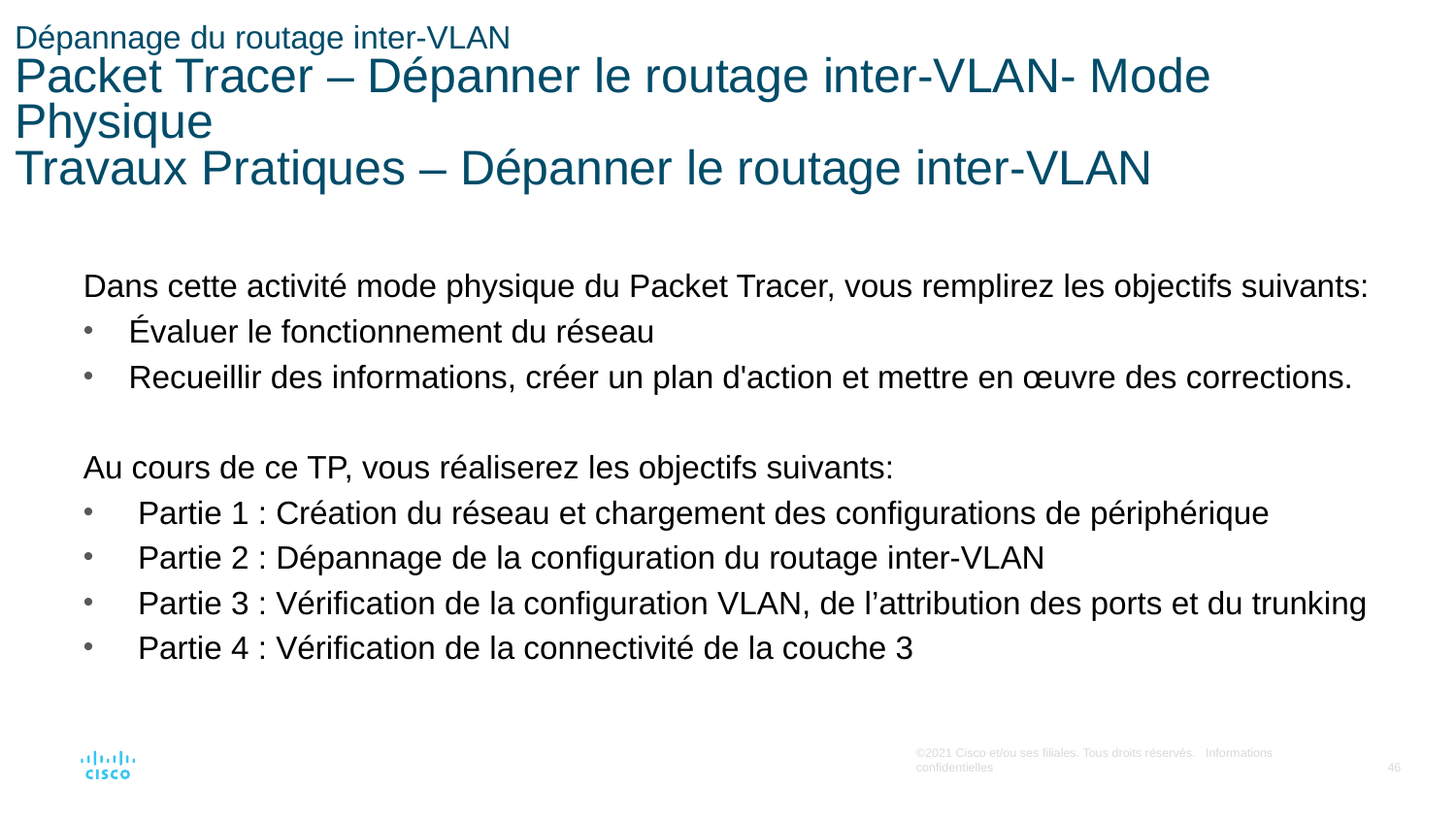

# Dépannage du routage inter-VLAN Packet Tracer – Dépanner le routage inter-VLAN- Mode Physique Travaux Pratiques – Dépanner le routage inter-VLAN
Dans cette activité mode physique du Packet Tracer, vous remplirez les objectifs suivants:
Évaluer le fonctionnement du réseau
Recueillir des informations, créer un plan d'action et mettre en œuvre des corrections.

Au cours de ce TP, vous réaliserez les objectifs suivants:
Partie 1 : Création du réseau et chargement des configurations de périphérique
Partie 2 : Dépannage de la configuration du routage inter-VLAN
Partie 3 : Vérification de la configuration VLAN, de l’attribution des ports et du trunking
Partie 4 : Vérification de la connectivité de la couche 3